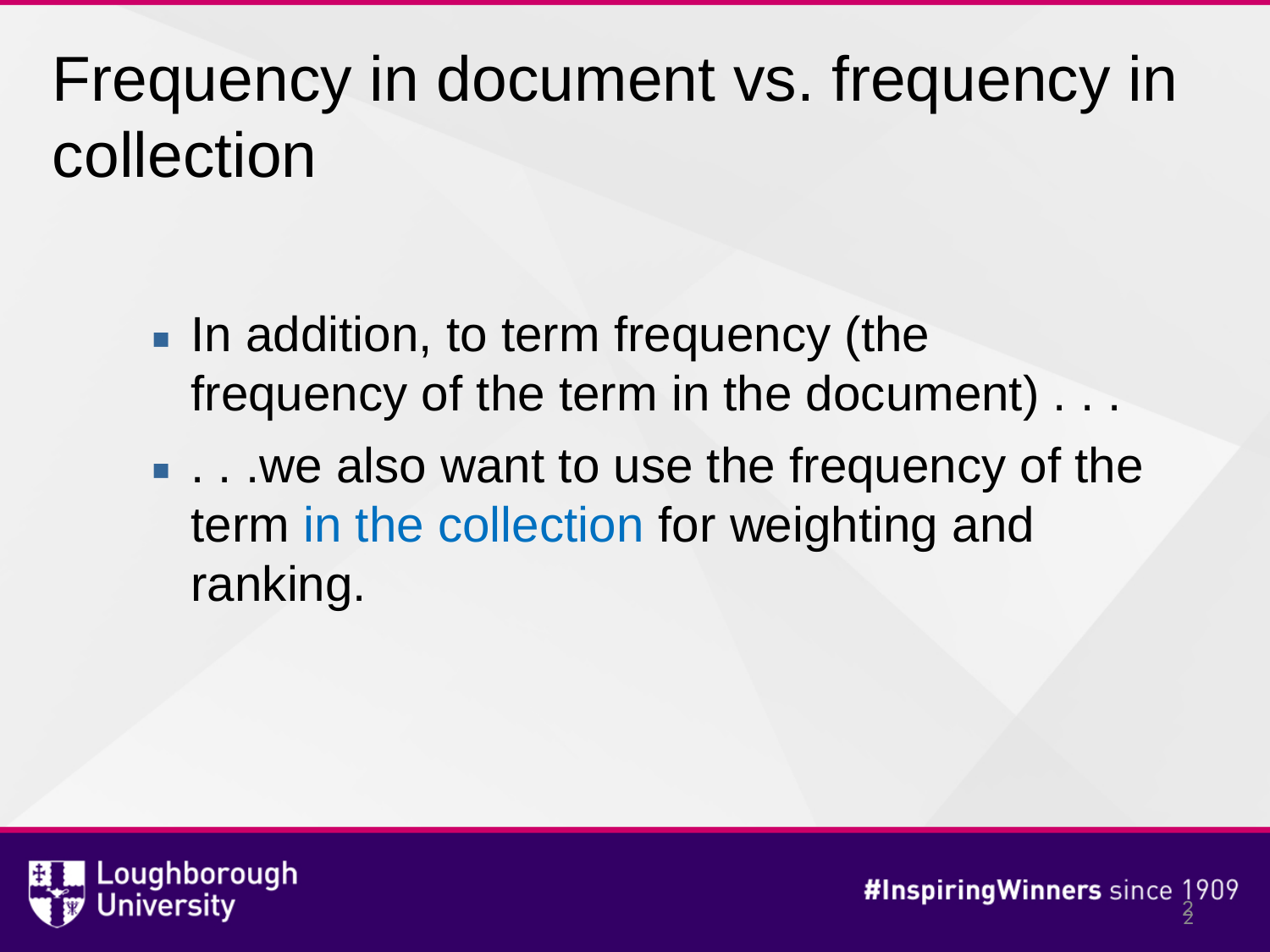

Frequency in document vs. frequency in collection
In addition, to term frequency (the frequency of the term in the document) . . .
. . .we also want to use the frequency of the term in the collection for weighting and ranking.
2
2